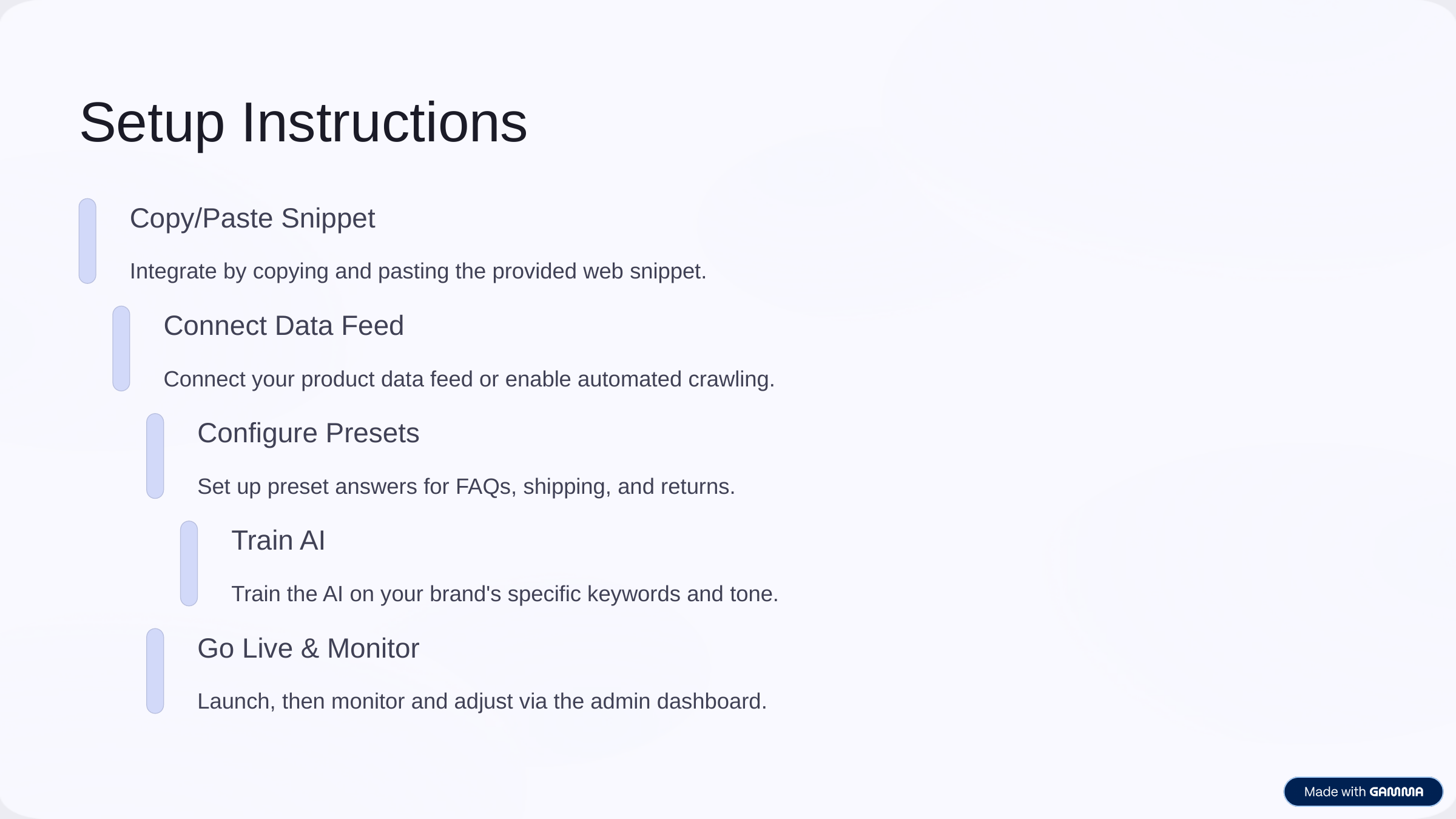

Setup Instructions

Copy/Paste Snippet
Integrate by copying and pasting the provided web snippet.

Connect Data Feed
Connect your product data feed or enable automated crawling.

Configure Presets
Set up preset answers for FAQs, shipping, and returns.

Train AI
Train the AI on your brand's specific keywords and tone.

Go Live & Monitor
Launch, then monitor and adjust via the admin dashboard.